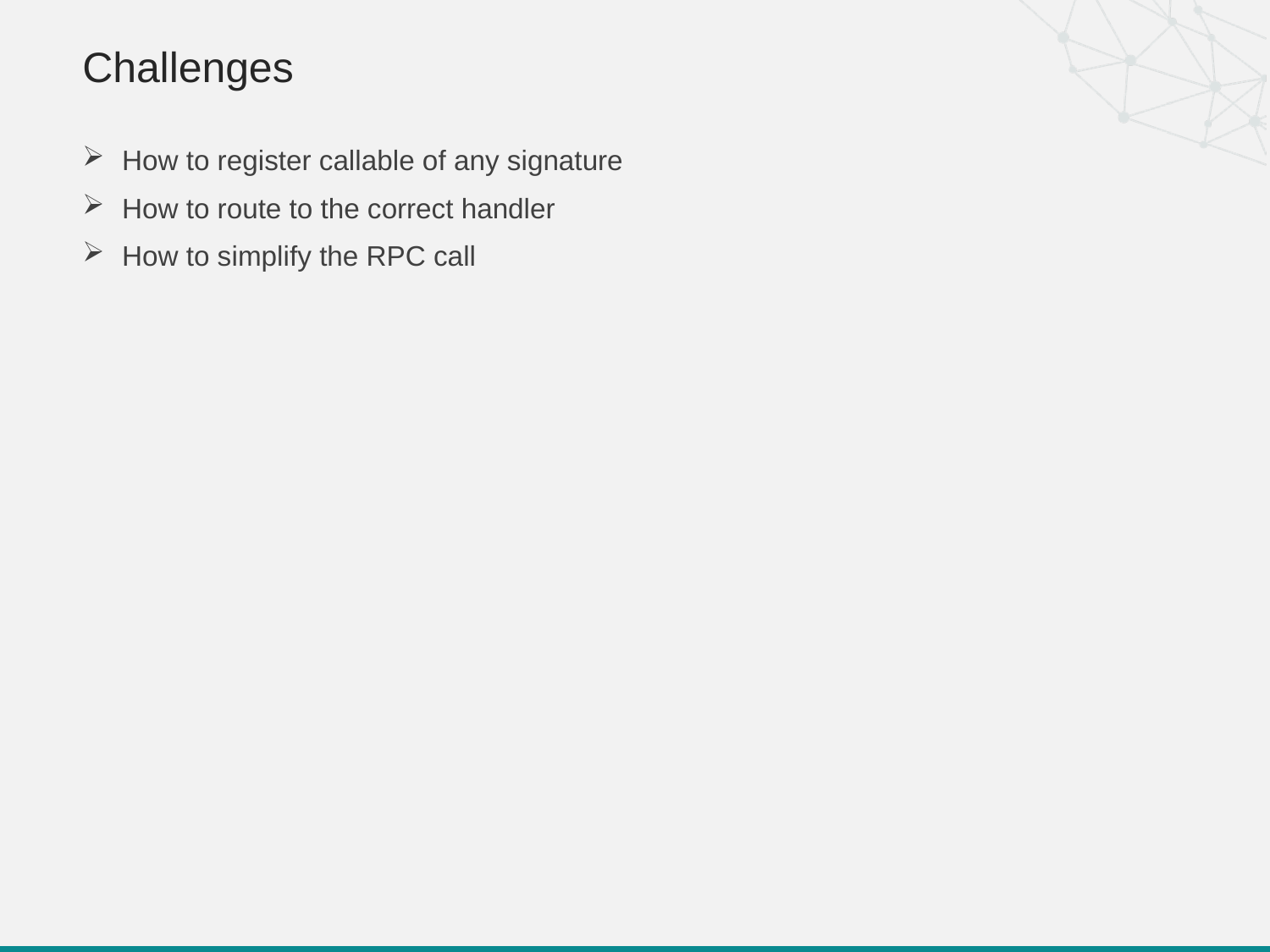

# Challenges
How to register callable of any signature
How to route to the correct handler
How to simplify the RPC call